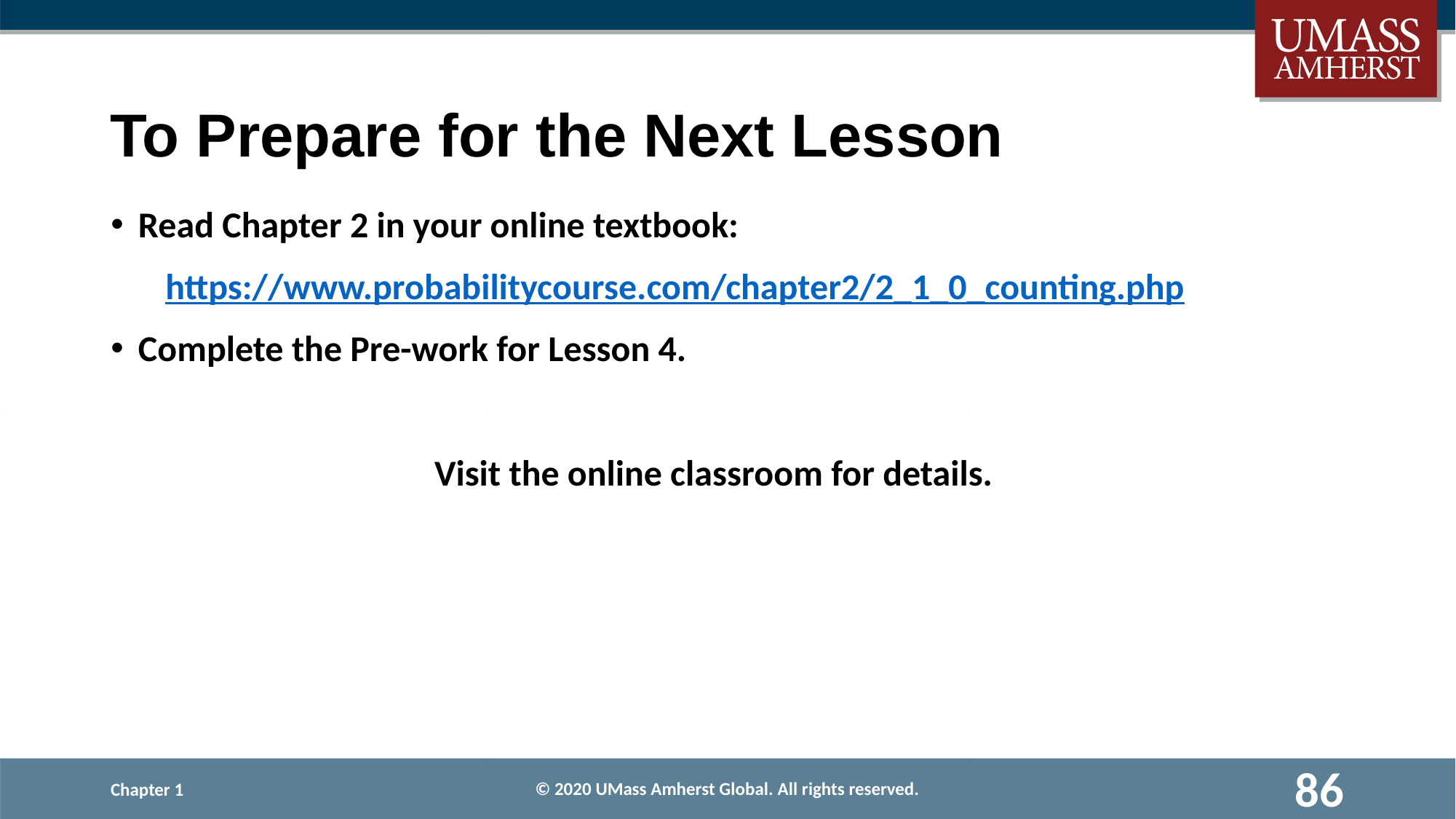

# To Prepare for the Next Lesson
Read Chapter 2 in your online textbook:
https://www.probabilitycourse.com/chapter2/2_1_0_counting.php
Complete the Pre-work for Lesson 4.

Visit the online classroom for details.
86
© 2020 UMass Amherst Global. All rights reserved.
Chapter 1